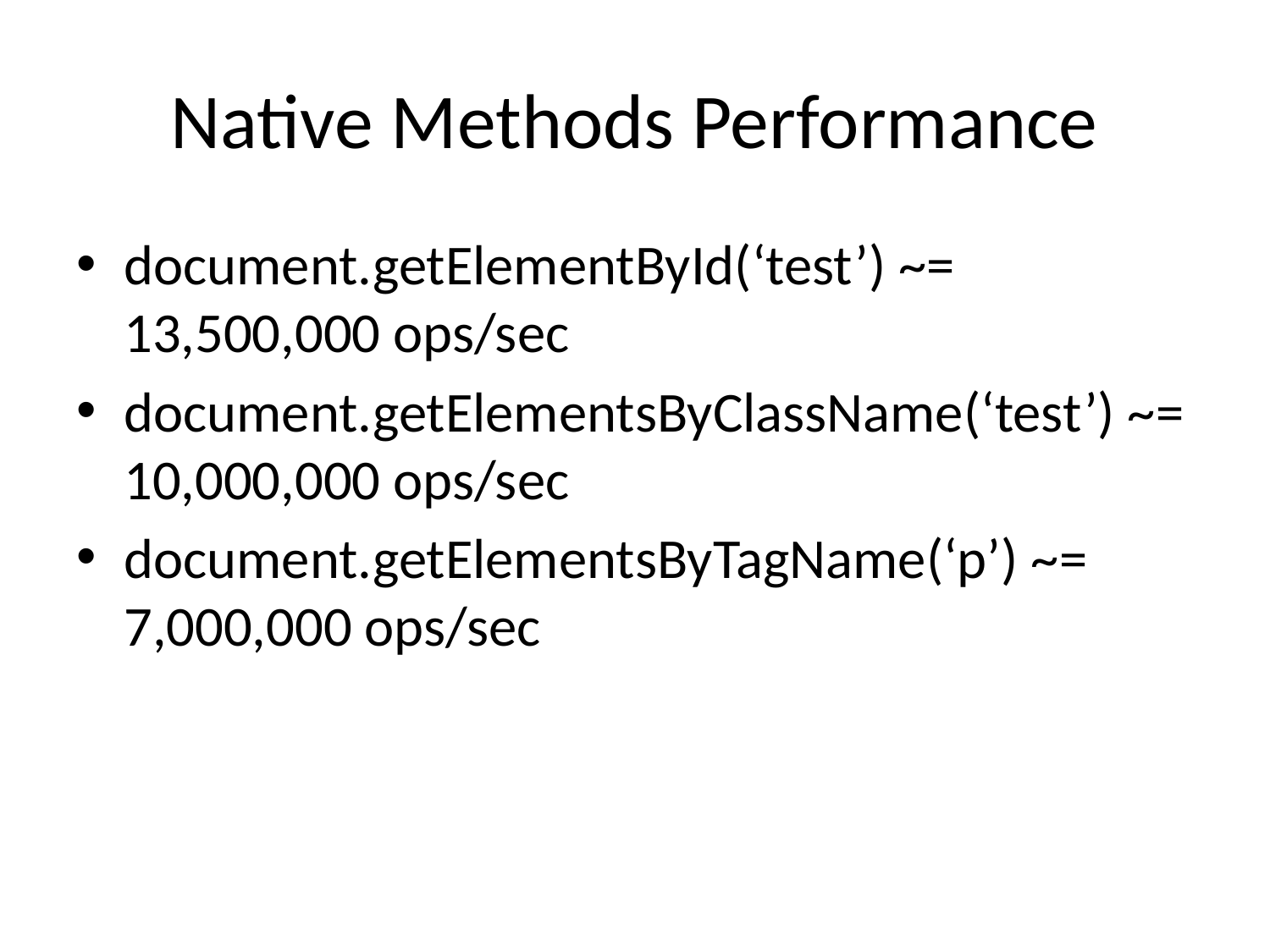

# Native Methods Performance
document.getElementById(‘test’) ~= 13,500,000 ops/sec
document.getElementsByClassName(‘test’) ~= 10,000,000 ops/sec
document.getElementsByTagName(‘p’) ~= 7,000,000 ops/sec